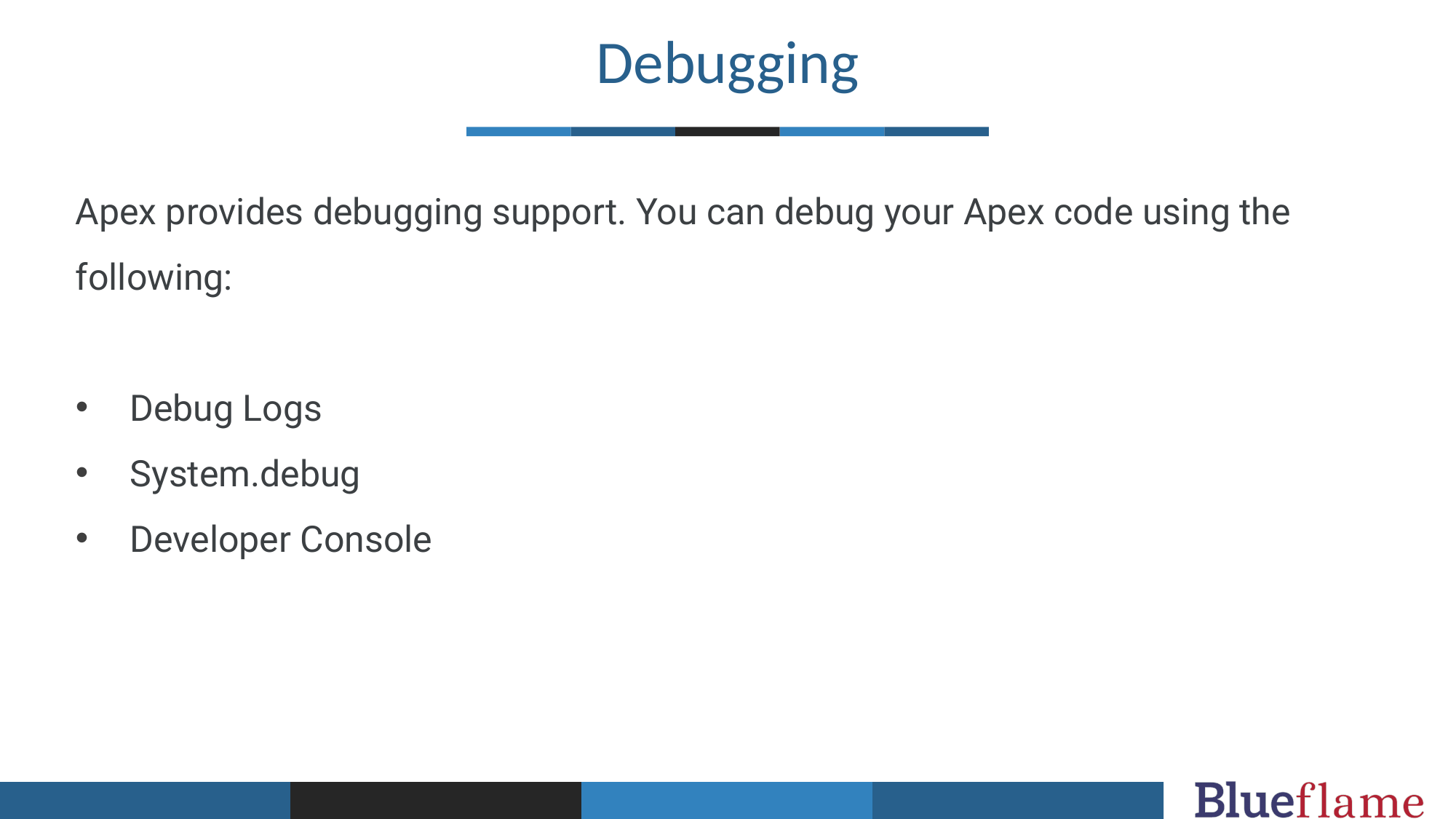

Debugging

Apex provides debugging support. You can debug your Apex code using the following:

Debug Logs
System.debug
Developer Console